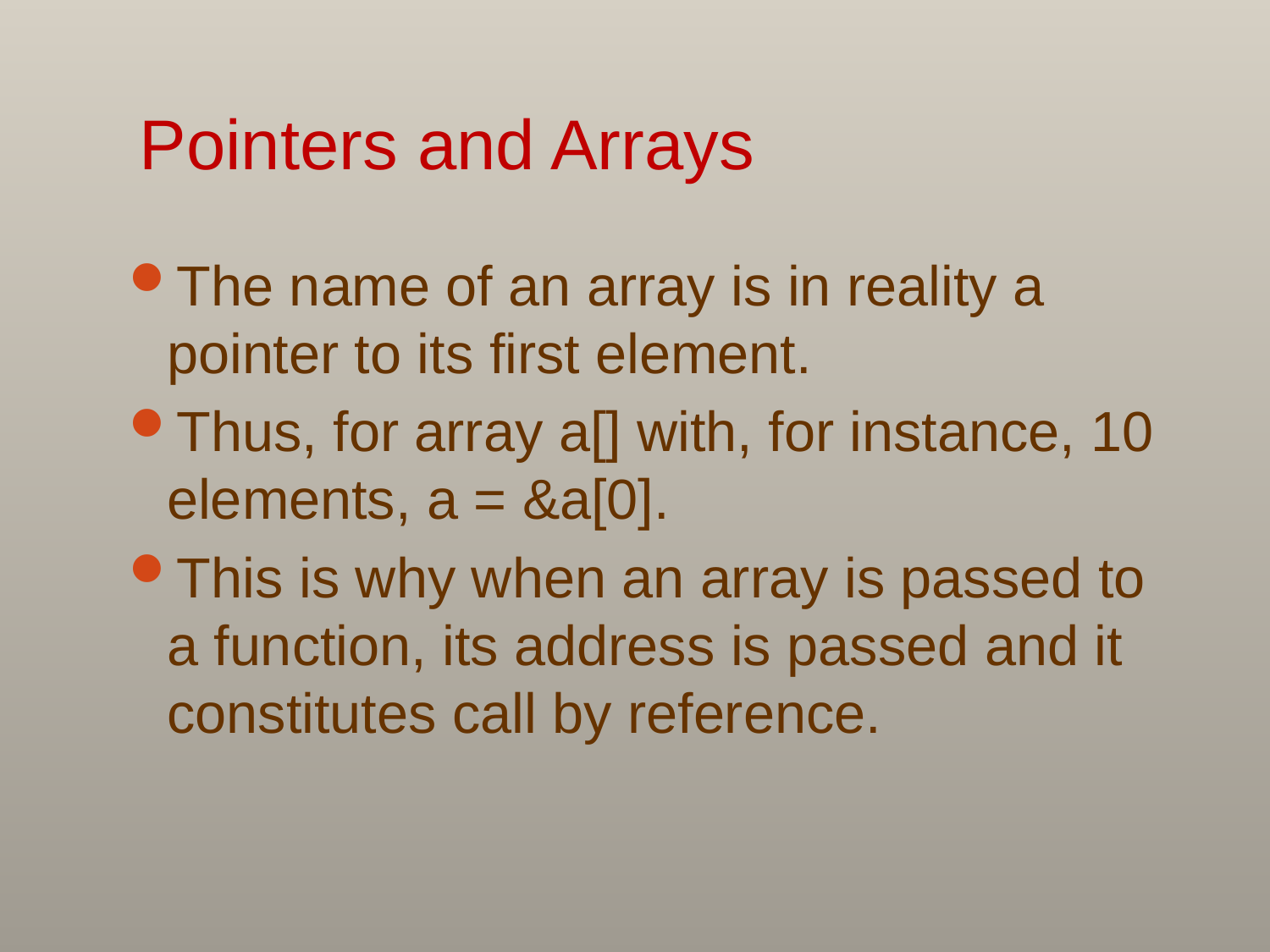

# Pointers and Arrays
The name of an array is in reality a pointer to its first element.
Thus, for array a[] with, for instance, 10 elements, a = &a[0].
This is why when an array is passed to a function, its address is passed and it constitutes call by reference.